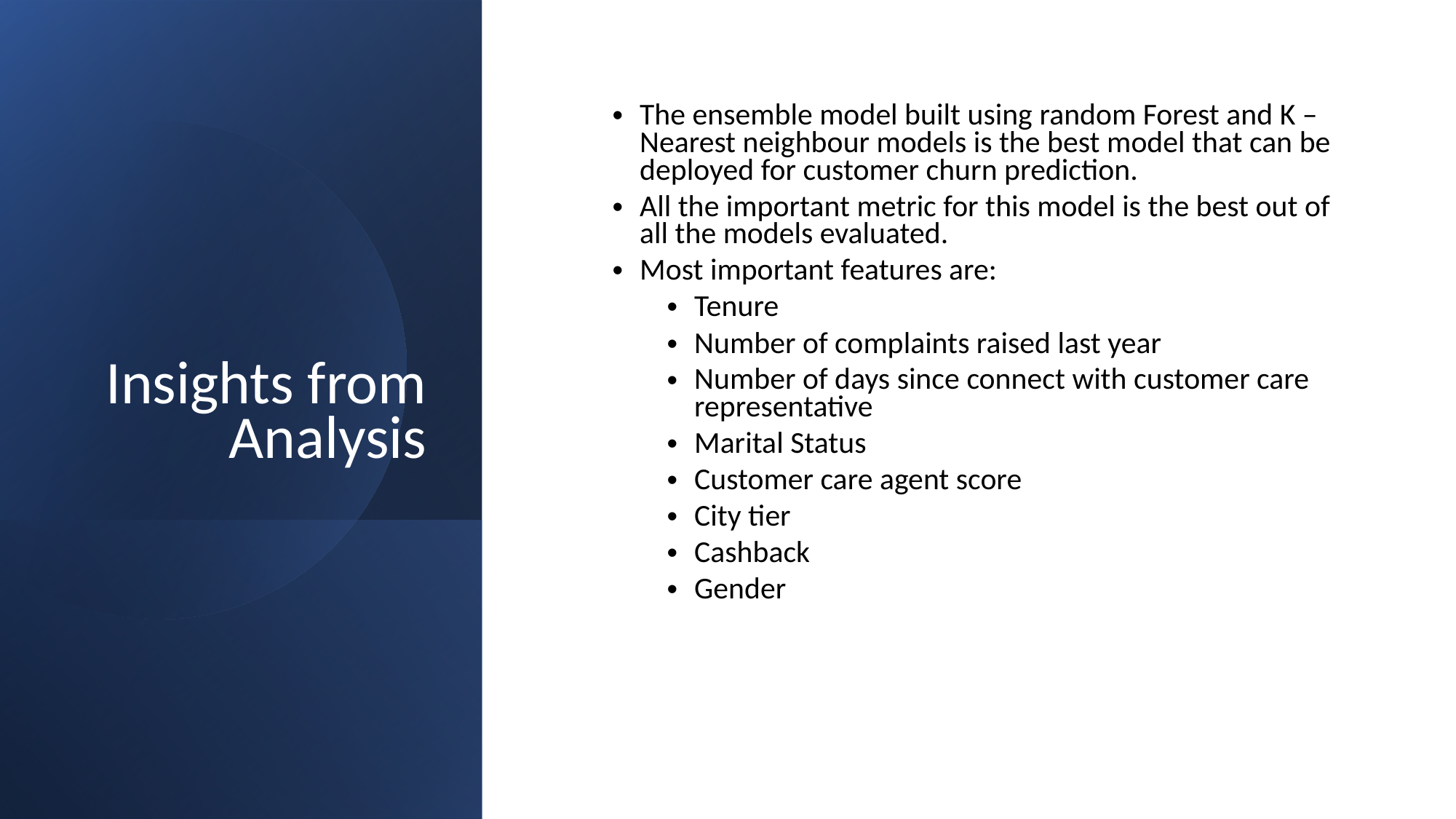

Insights from Analysis
The ensemble model built using random Forest and K – Nearest neighbour models is the best model that can be deployed for customer churn prediction.
All the important metric for this model is the best out of all the models evaluated.
Most important features are:
Tenure
Number of complaints raised last year
Number of days since connect with customer care representative
Marital Status
Customer care agent score
City tier
Cashback
Gender